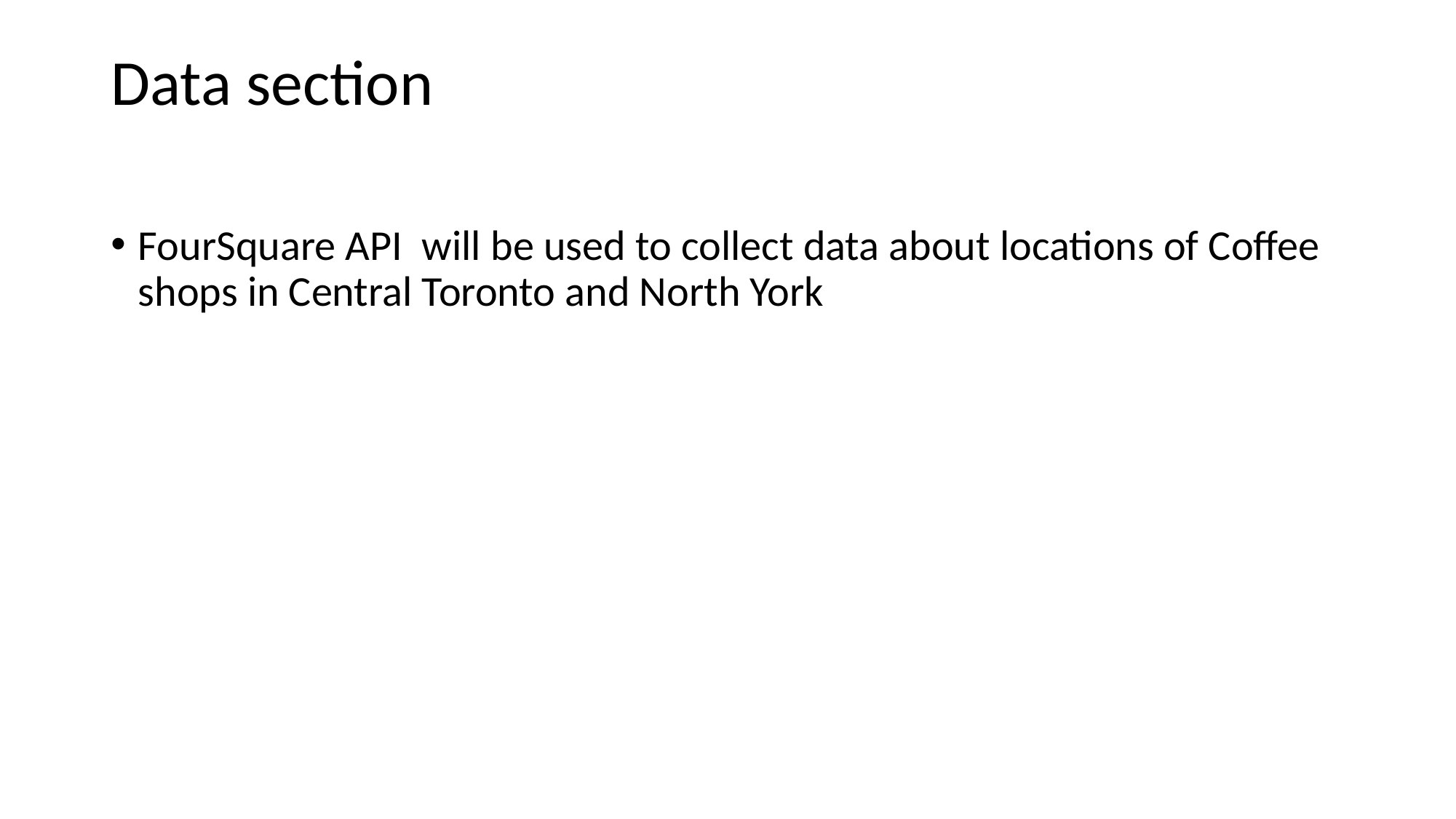

# Data section
FourSquare API  will be used to collect data about locations of Coffee shops in Central Toronto and North York